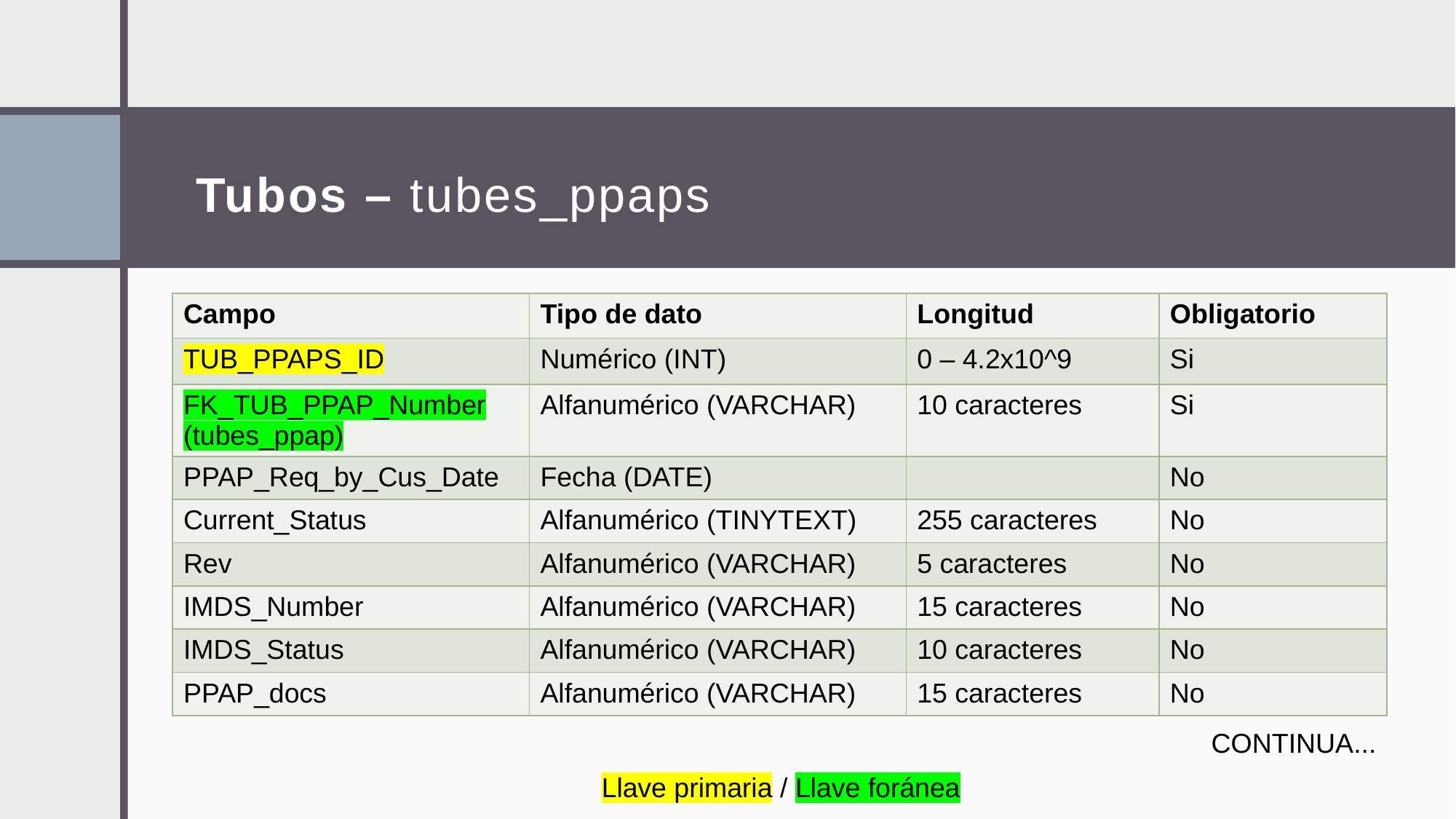

# Tubos – tubes_ppaps
| Campo | Tipo de dato | Longitud | Obligatorio |
| --- | --- | --- | --- |
| TUB\_PPAPS\_ID | Numérico (INT) | 0 – 4.2x10^9 | Si |
| FK\_TUB\_PPAP\_Number (tubes\_ppap) | Alfanumérico (VARCHAR) | 10 caracteres | Si |
| PPAP\_Req\_by\_Cus\_Date | Fecha (DATE) |  | No |
| Current\_Status | Alfanumérico (TINYTEXT) | 255 caracteres | No |
| Rev | Alfanumérico (VARCHAR) | 5 caracteres | No |
| IMDS\_Number | Alfanumérico (VARCHAR) | 15 caracteres | No |
| IMDS\_Status | Alfanumérico (VARCHAR) | 10 caracteres | No |
| PPAP\_docs | Alfanumérico (VARCHAR) | 15 caracteres | No |
CONTINUA...
Llave primaria / Llave foránea